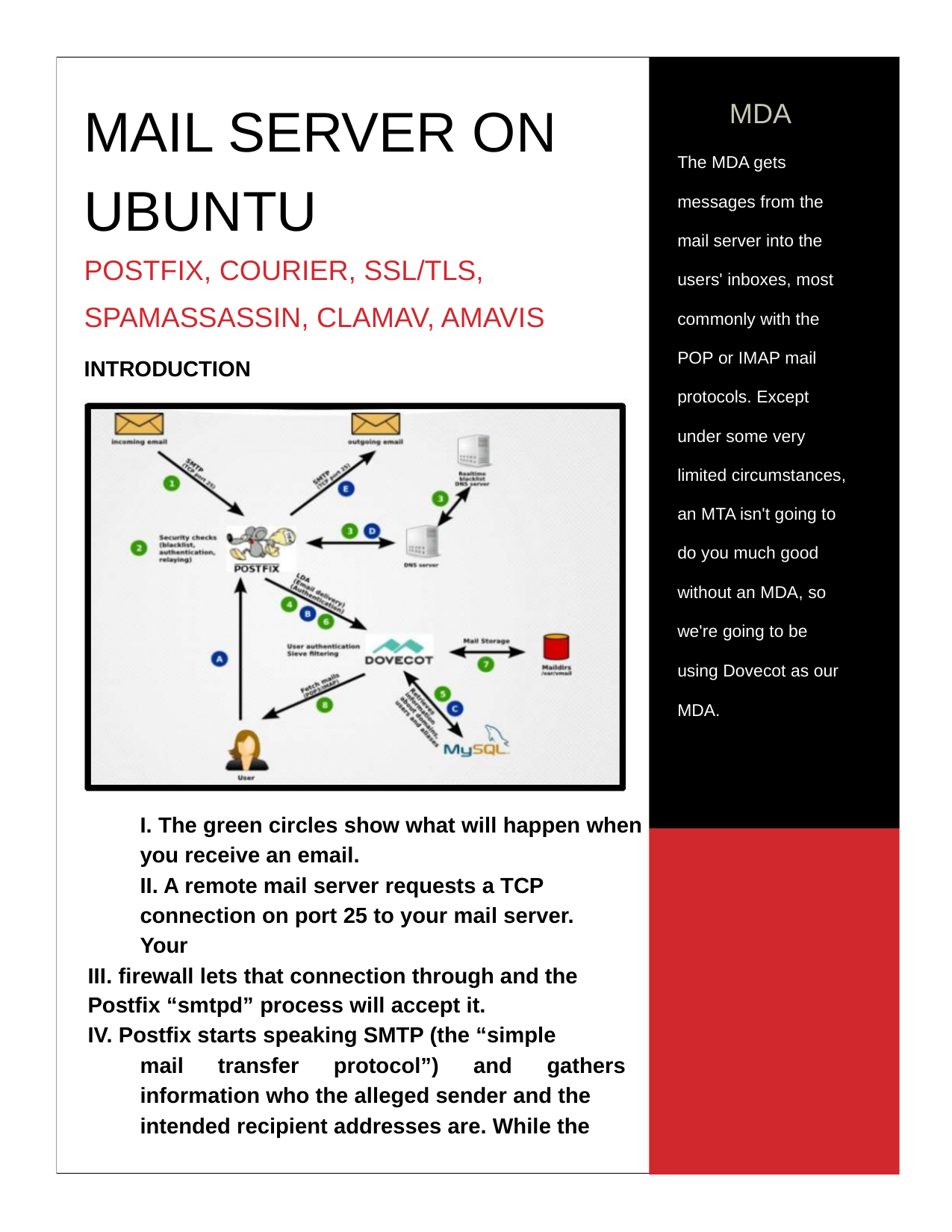

MAIL SERVER ON
UBUNTU
MDA
The MDA gets
messages from the
mail server into the
users' inboxes, most
commonly with the
POP or IMAP mail
protocols. Except
under some very
limited circumstances,
an MTA isn't going to
do you much good
without an MDA, so
we're going to be
using Dovecot as our
MDA.
POSTFIX, COURIER, SSL/TLS,
SPAMASSASSIN, CLAMAV, AMAVIS
INTRODUCTION
I. The green circles show what will happen when
you receive an email.
II. A remote mail server requests a TCP
connection on port 25 to your mail server.
Your
III. firewall lets that connection through and the
Postfix “smtpd” process will accept it.
IV. Postfix starts speaking SMTP (the “simple
mail
transfer
protocol”)
and
gathers
information who the alleged sender and the
intended recipient addresses are. While the